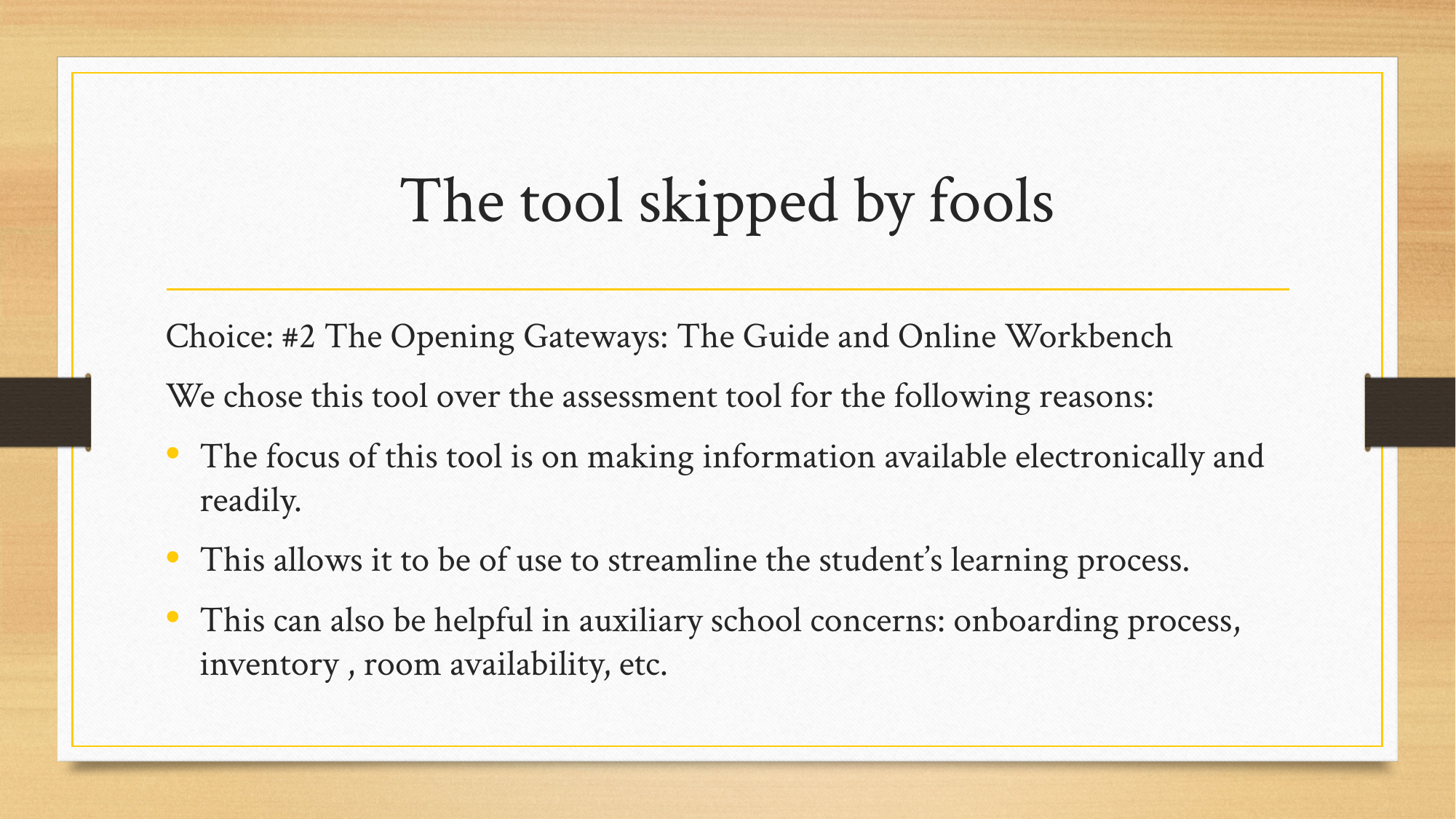

# The tool skipped by fools
Choice: #2 The Opening Gateways: The Guide and Online Workbench
We chose this tool over the assessment tool for the following reasons:
The focus of this tool is on making information available electronically and readily.
This allows it to be of use to streamline the student’s learning process.
This can also be helpful in auxiliary school concerns: onboarding process, inventory , room availability, etc.